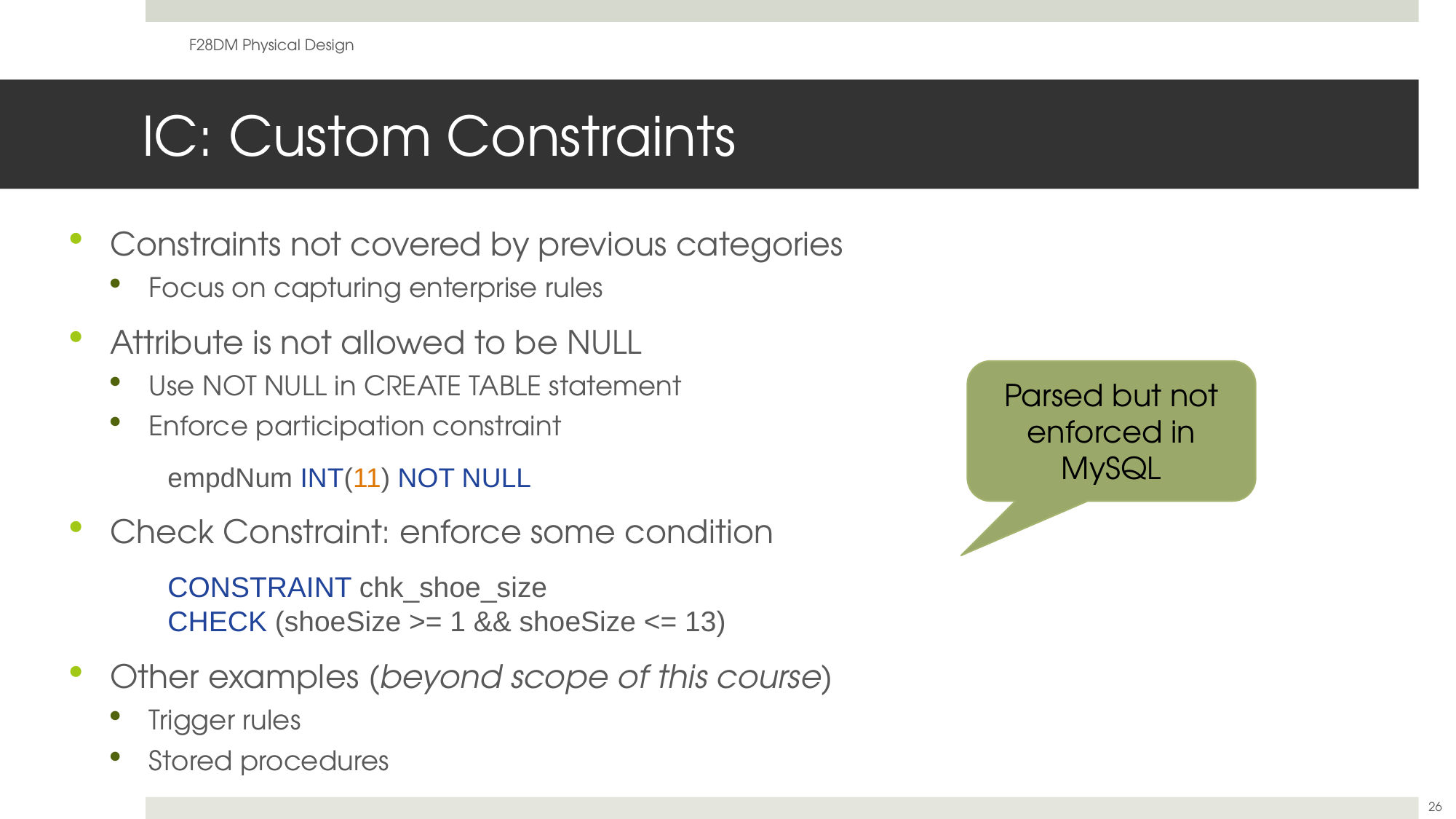

F28DM Physical Design

# IC: Custom Constraints
Constraints not covered by previous categories
Focus on capturing enterprise rules
Attribute is not allowed to be NULL
Use NOT NULL in CREATE TABLE statement
Enforce participation constraint
	empdNum INT(11) NOT NULL
Check Constraint: enforce some condition
	CONSTRAINT chk_shoe_size
		CHECK (shoeSize >= 1 && shoeSize <= 13)
Other examples (beyond scope of this course)
Trigger rules
Stored procedures
Parsed but not enforced in MySQL
26